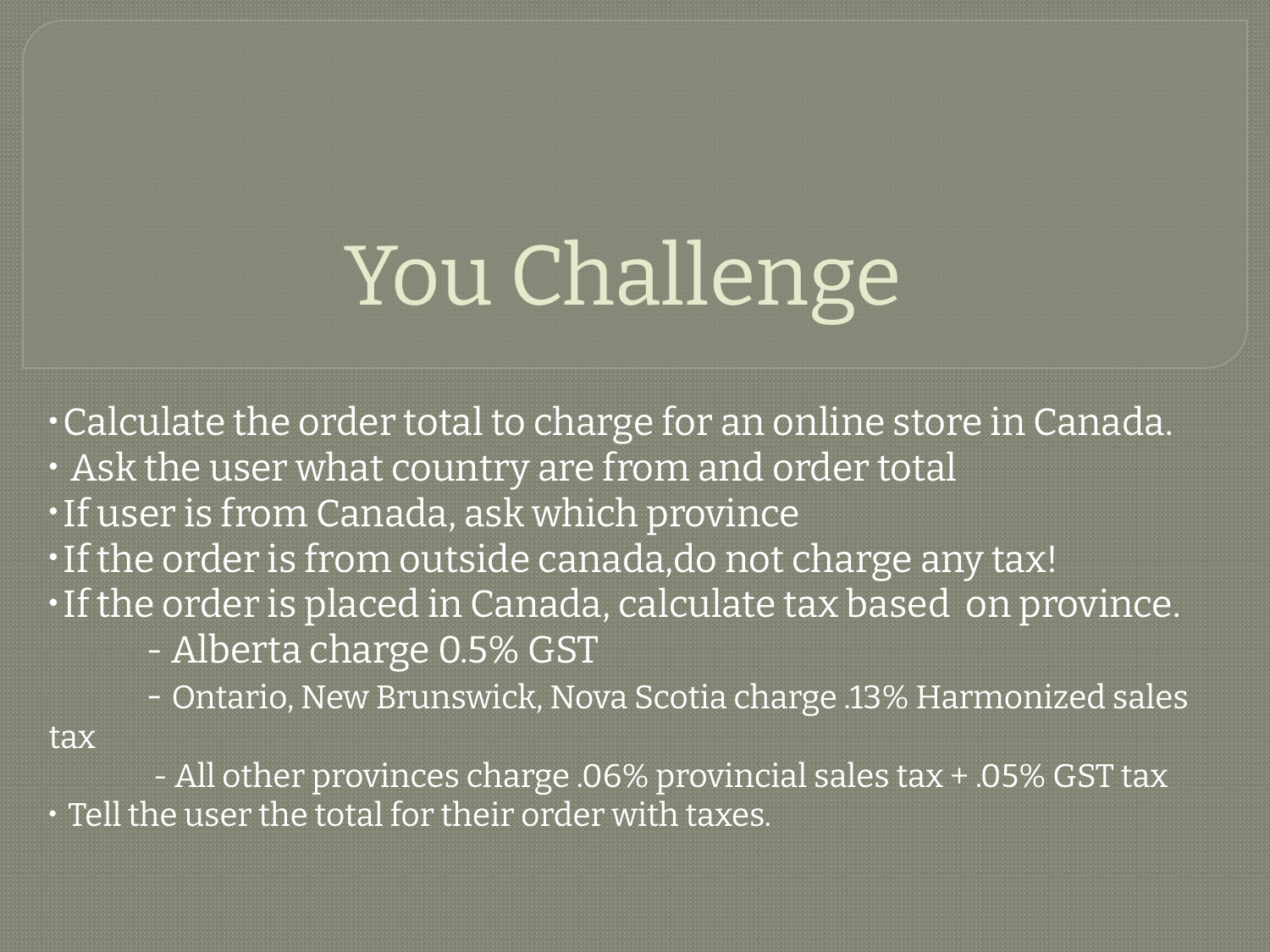

# You Challenge
 Calculate the order total to charge for an online store in Canada.
  Ask the user what country are from and order total
 If user is from Canada, ask which province
 If the order is from outside canada,do not charge any tax!
 If the order is placed in Canada, calculate tax based  on province.
	- Alberta charge 0.5% GST
	- Ontario, New Brunswick, Nova Scotia charge .13% Harmonized sales tax
	 - All other provinces charge .06% provincial sales tax + .05% GST tax
  Tell the user the total for their order with taxes.